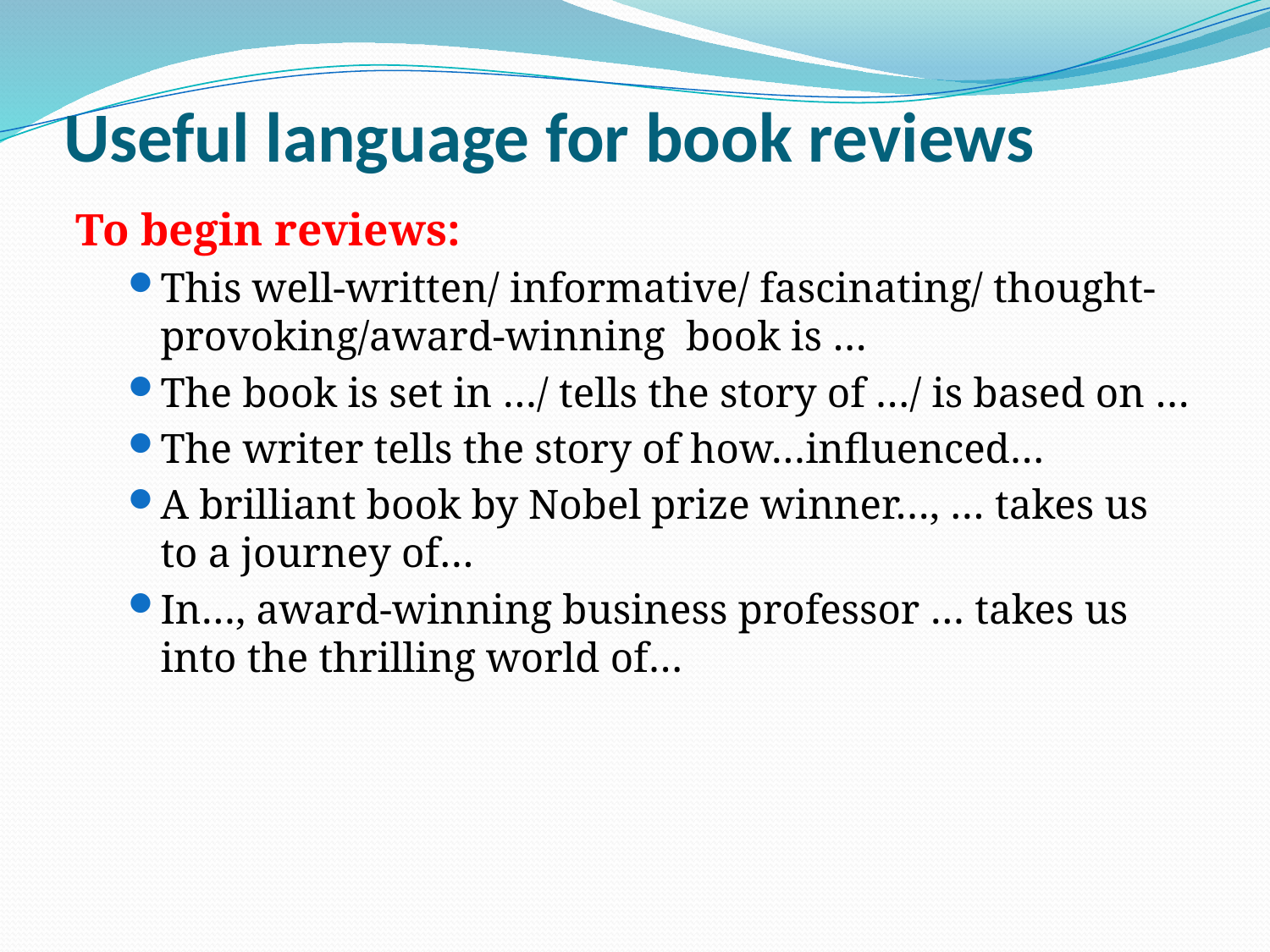

# Useful language for book reviews
To begin reviews:
This well-written/ informative/ fascinating/ thought-provoking/award-winning  book is …
The book is set in …/ tells the story of …/ is based on …
The writer tells the story of how…influenced…
A brilliant book by Nobel prize winner…, … takes us to a journey of…
In…, award-winning business professor … takes us into the thrilling world of…